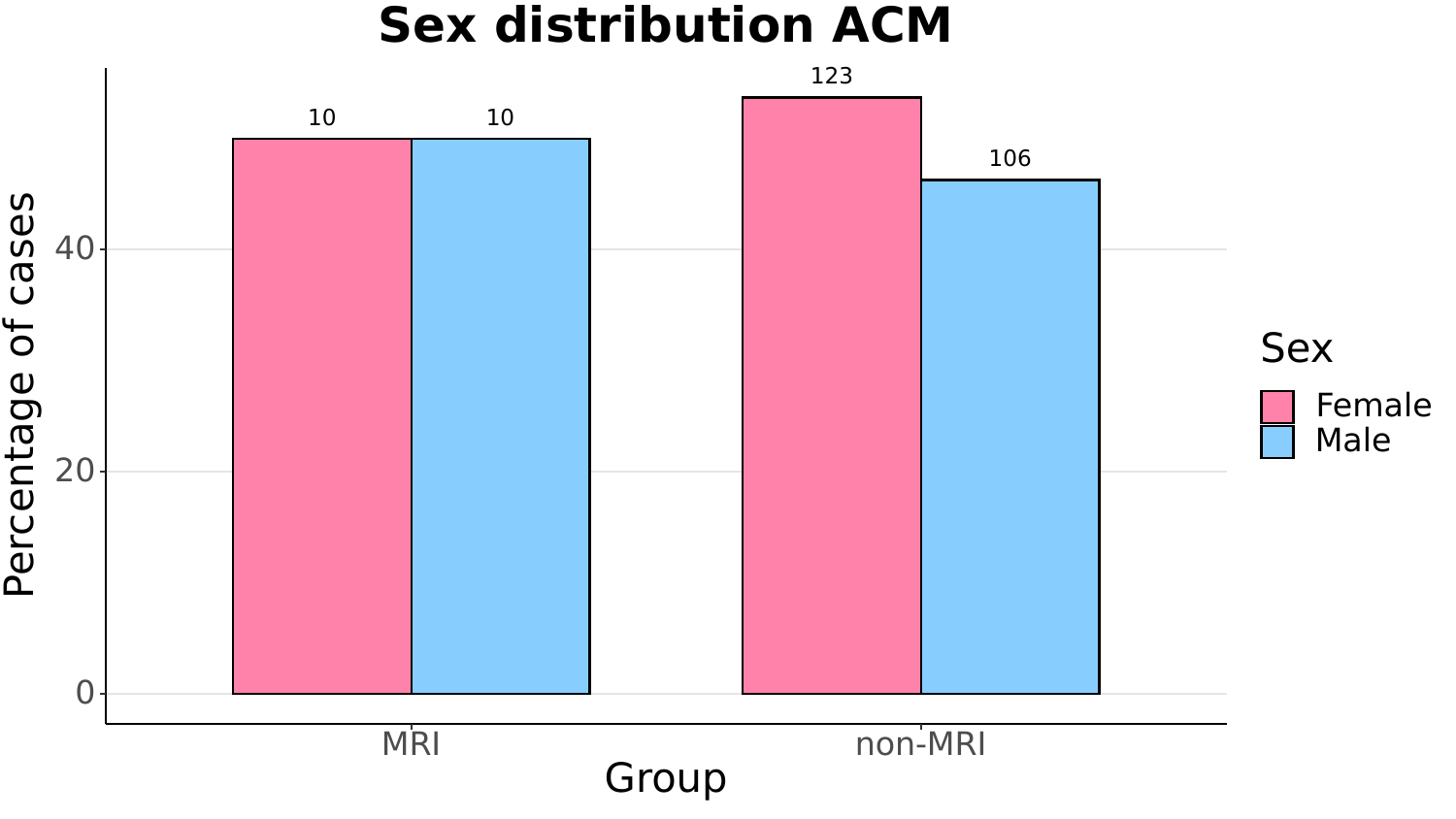

Sex distribution ACM

123

10
10

106

40

Sex

Percentage of cases

Female

Male
20

0

non-MRI
MRI
Group